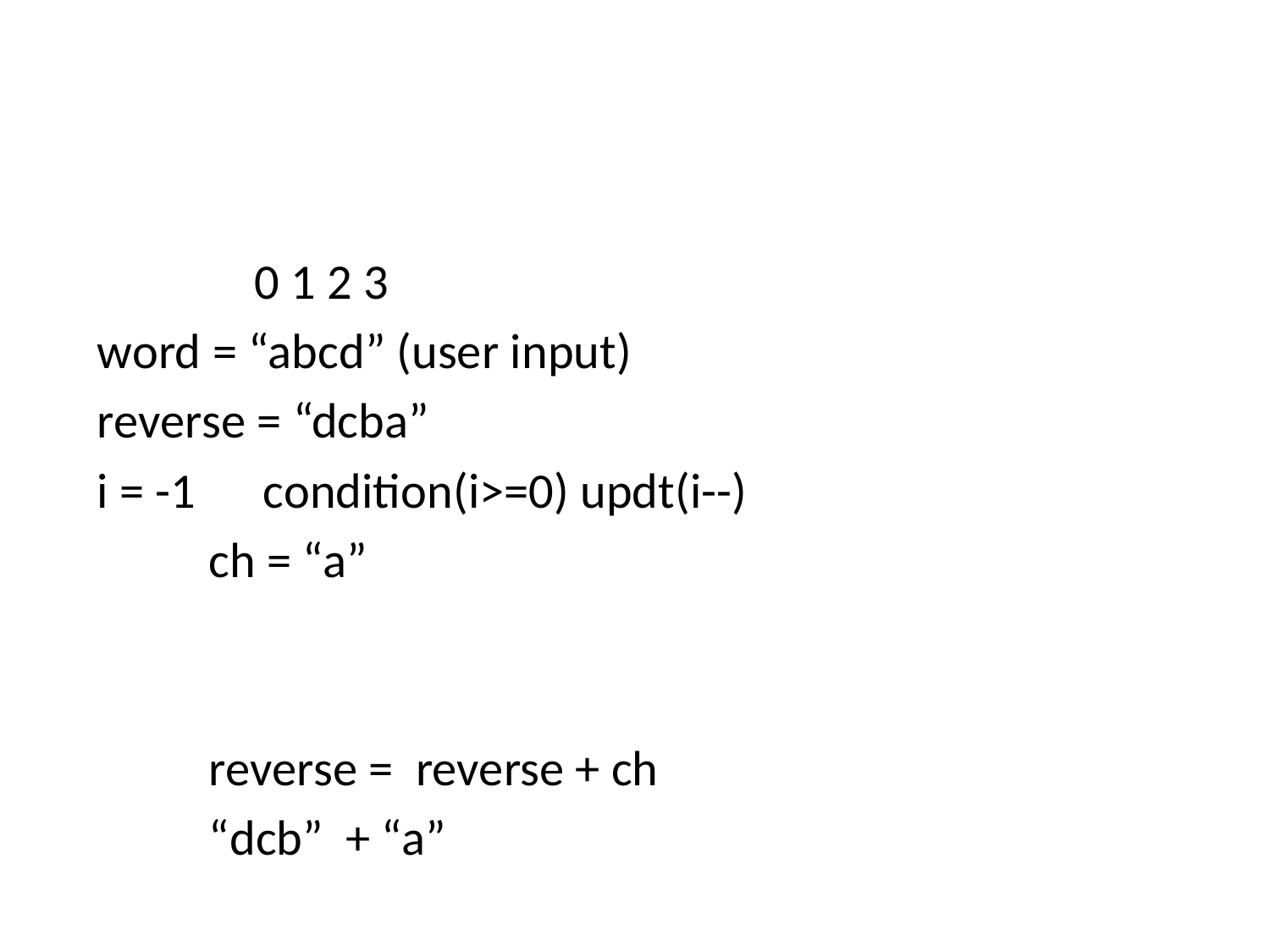

#
              0 1 2 3
word = “abcd” (user input)
reverse = “dcba”
i = -1      condition(i>=0) updt(i--)
	ch = “a”

	reverse =  reverse + ch
			“dcb”  + “a”